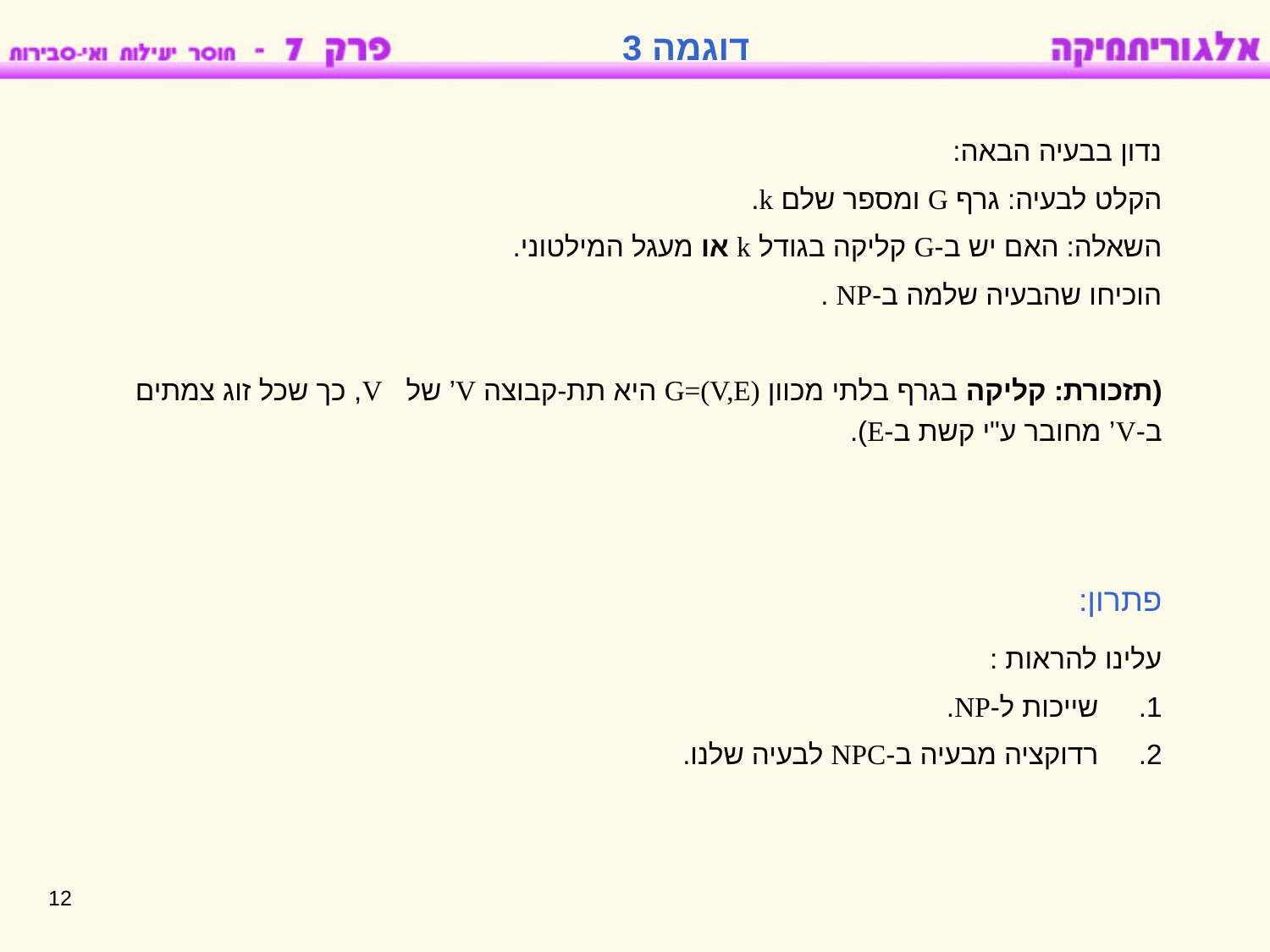

דוגמה 3
נדון בבעיה הבאה:
הקלט לבעיה: גרף G ומספר שלם k.
השאלה: האם יש ב-G קליקה בגודל k או מעגל המילטוני.
הוכיחו שהבעיה שלמה ב-NP .
(תזכורת: קליקה בגרף בלתי מכוון G=(V,E) היא תת-קבוצה V’ של   V, כך שכל זוג צמתים ב-V’ מחובר ע"י קשת ב-E).
פתרון:
עלינו להראות :
שייכות ל-NP.
רדוקציה מבעיה ב-NPC לבעיה שלנו.
12